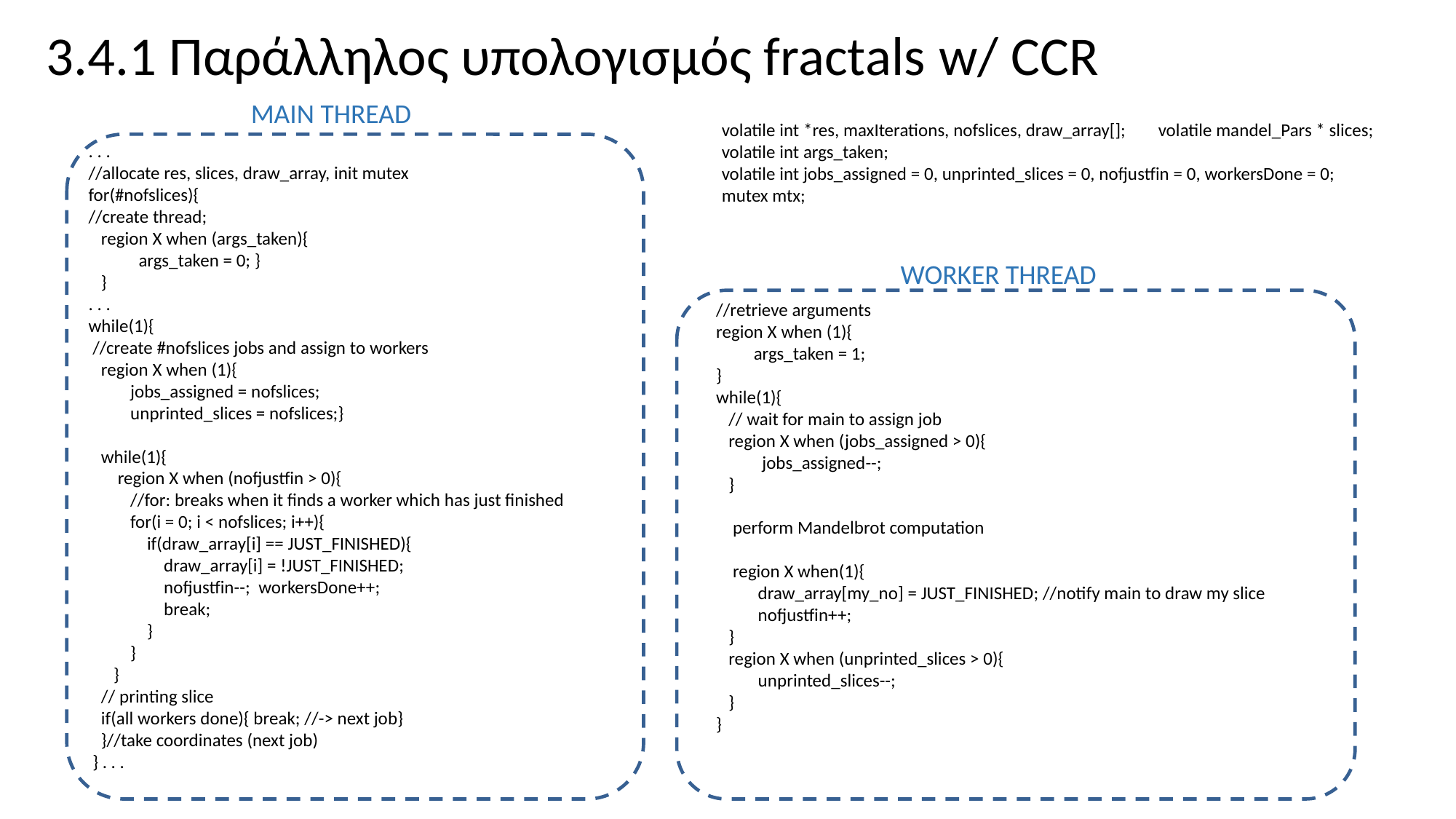

3.4.1 Παράλληλος υπολογισμός fractals w/ CCR
MAIN THREAD
volatile int *res, maxIterations, nofslices, draw_array[];	volatile mandel_Pars * slices;
volatile int args_taken;
volatile int jobs_assigned = 0, unprinted_slices = 0, nofjustfin = 0, workersDone = 0;
mutex mtx;

. . .
//allocate res, slices, draw_array, init mutex
for(#nofslices){
//create thread;
   region X when (args_taken){
            args_taken = 0; }
   }
. . .
while(1){
 //create #nofslices jobs and assign to workers
   region X when (1){
          jobs_assigned = nofslices;
          unprinted_slices = nofslices;}

   while(1){
       region X when (nofjustfin > 0){
          //for: breaks when it finds a worker which has just finished
          for(i = 0; i < nofslices; i++){
              if(draw_array[i] == JUST_FINISHED){
                  draw_array[i] = !JUST_FINISHED;
                  nofjustfin--;  workersDone++;
                  break;
              }
          }
      }
   // printing slice
   if(all workers done){ break; //-> next job}
   }//take coordinates (next job)
 } . . .
WORKER THREAD

//retrieve arguments
region X when (1){
         args_taken = 1;
}
while(1){
   // wait for main to assign job
   region X when (jobs_assigned > 0){
           jobs_assigned--;
   }

    perform Mandelbrot computation

    region X when(1){
          draw_array[my_no] = JUST_FINISHED; //notify main to draw my slice
          nofjustfin++;
   }
   region X when (unprinted_slices > 0){
          unprinted_slices--;
   }
}